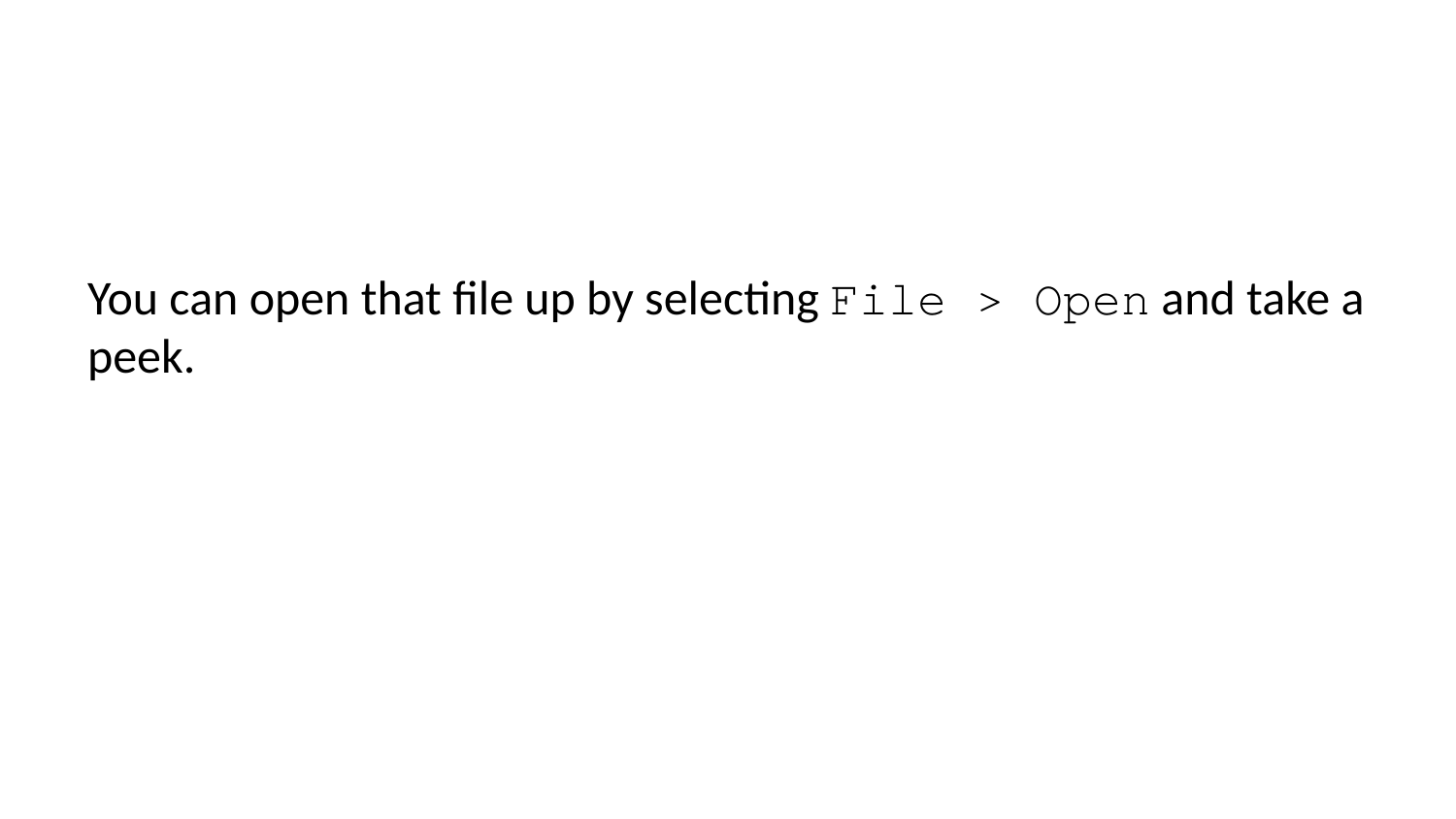

You can open that file up by selecting File > Open and take a peek.